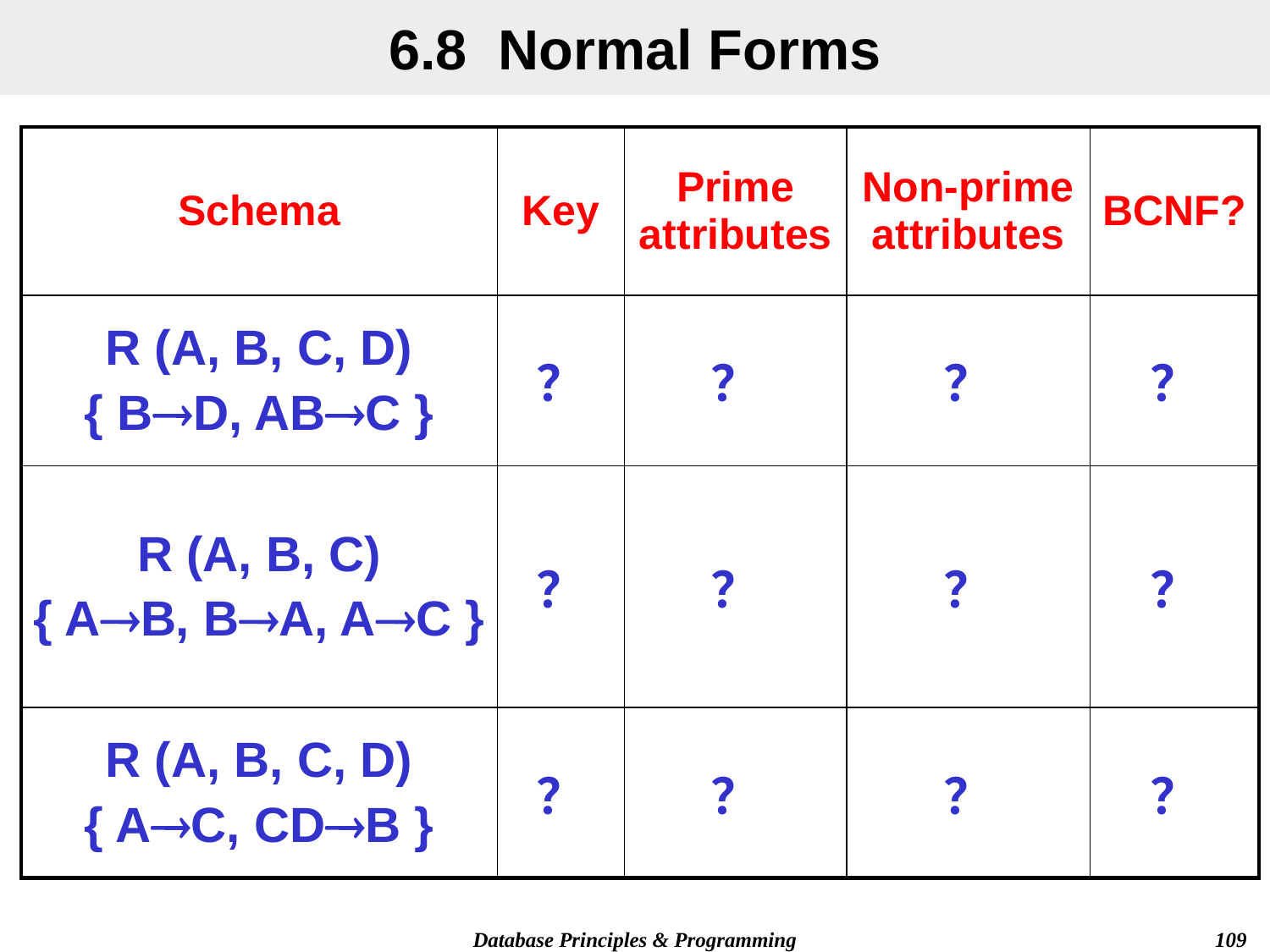

# 6.8  Normal Forms
| Schema | Key | Prime attributes | Non-prime attributes | BCNF? |
| --- | --- | --- | --- | --- |
| R (A, B, C, D) { B→D, AB→C } | ？ | ？ | ？ | ？ |
| R (A, B, C) { A→B, B→A, A→C } | ？ | ？ | ？ | ？ |
| R (A, B, C, D) { A→C, CD→B } | ？ | ？ | ？ | ？ |

Database Principles & Programming
109